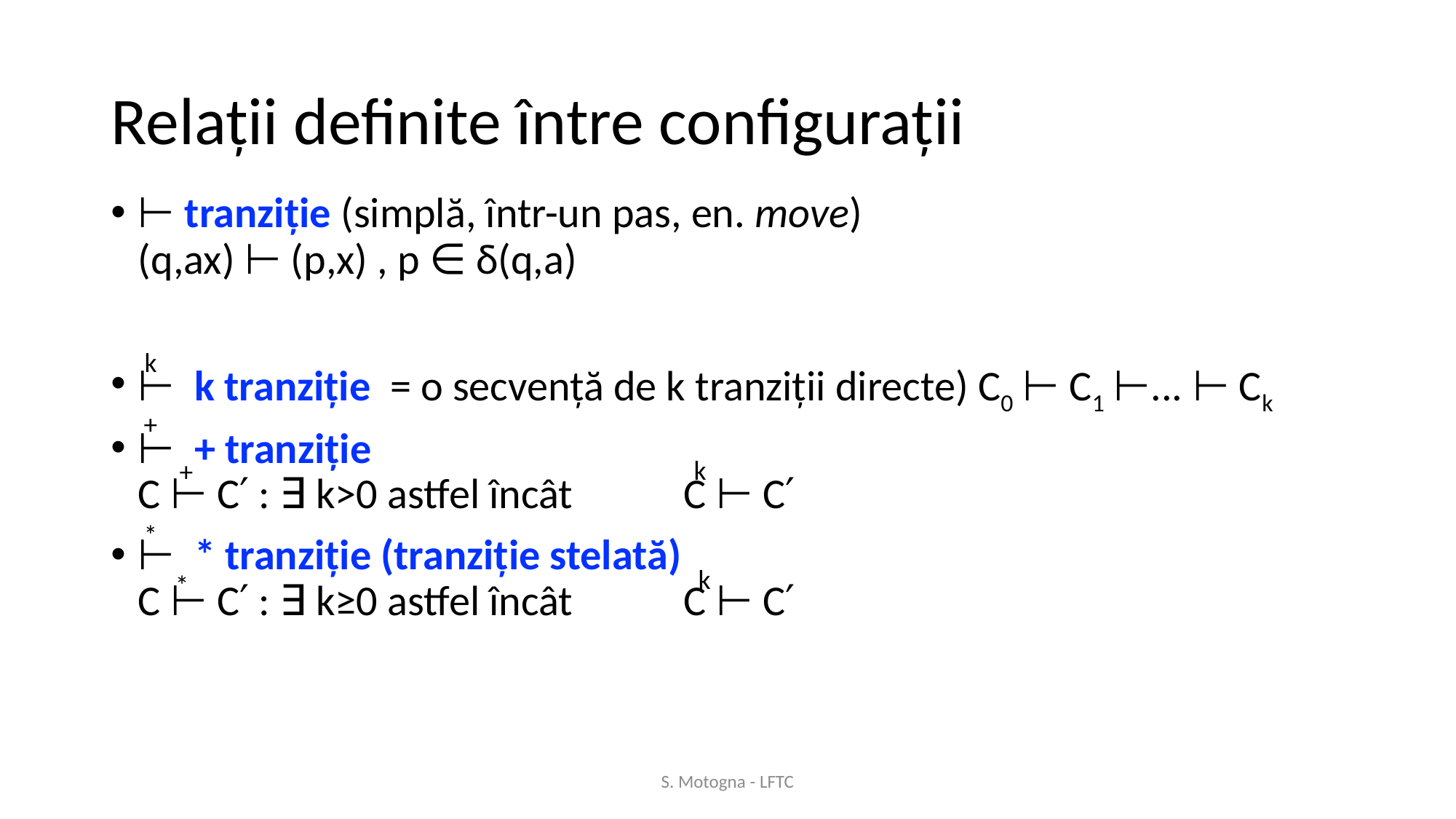

# Relații definite între configurații
⊢ tranziție (simplă, într-un pas, en. move)
(q,ax) ⊢ (p,x) , p ∈ δ(q,a)

⊢  k tranziție  = o secvență de k tranziții directe) C0 ⊢ C1 ⊢... ⊢ Ck
⊢  + tranziție
C ⊢ C′ : ∃ k>0 astfel încât 	C ⊢ C′
⊢  * tranziție (tranziție stelată)
C ⊢ C′ : ∃ k≥0 astfel încât 	C ⊢ C′

k
+
k
+
*
k
*
S. Motogna - LFTC